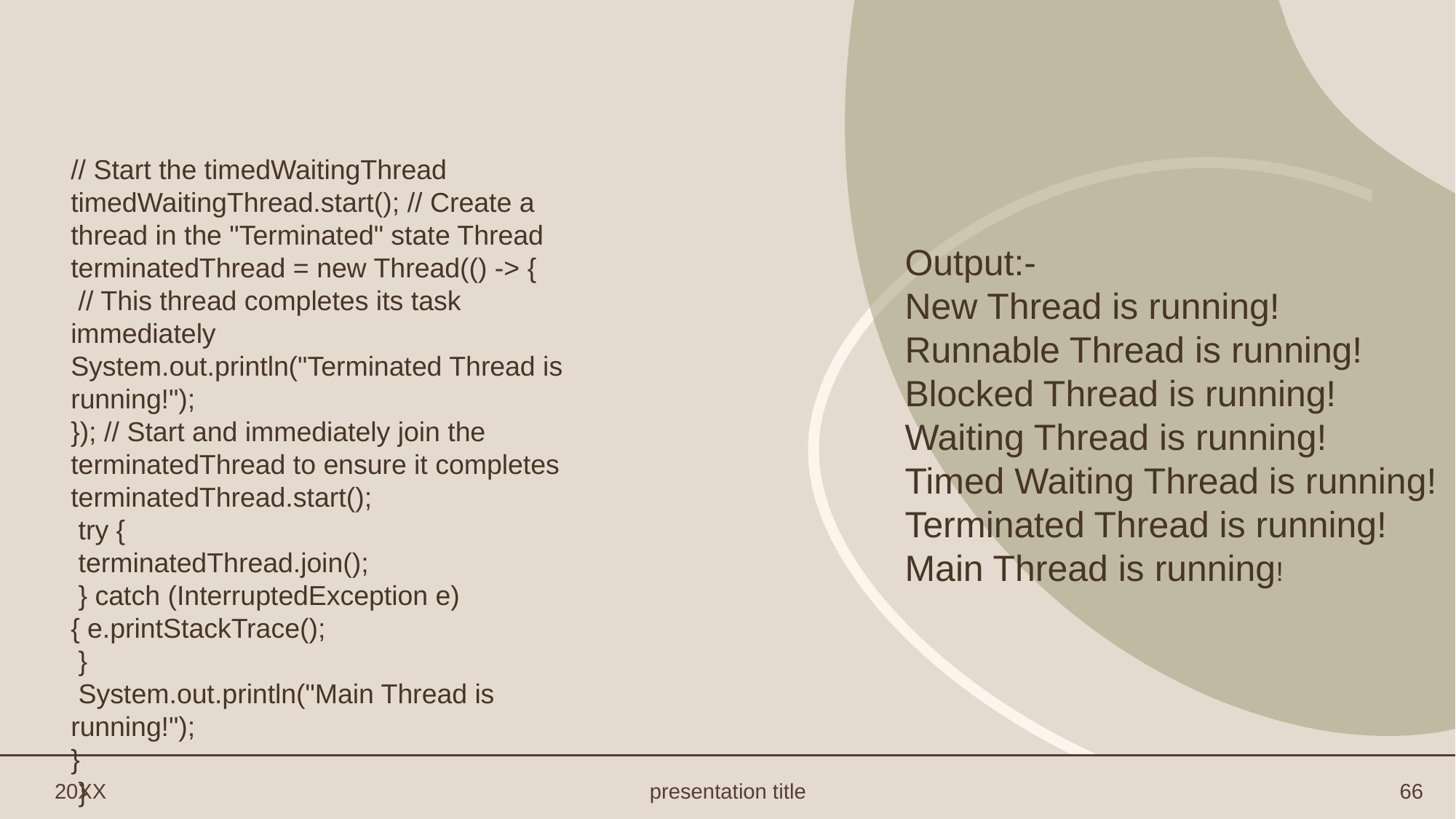

#
// Start the timedWaitingThread timedWaitingThread.start(); // Create a thread in the "Terminated" state Thread terminatedThread = new Thread(() -> {
 // This thread completes its task immediately System.out.println("Terminated Thread is running!");
}); // Start and immediately join the terminatedThread to ensure it completes terminatedThread.start();
 try {
 terminatedThread.join();
 } catch (InterruptedException e) { e.printStackTrace();
 }
 System.out.println("Main Thread is running!");
}
 }
Output:-
New Thread is running!
Runnable Thread is running!
Blocked Thread is running!
Waiting Thread is running!
Timed Waiting Thread is running!
Terminated Thread is running!
Main Thread is running!
20XX
presentation title
66